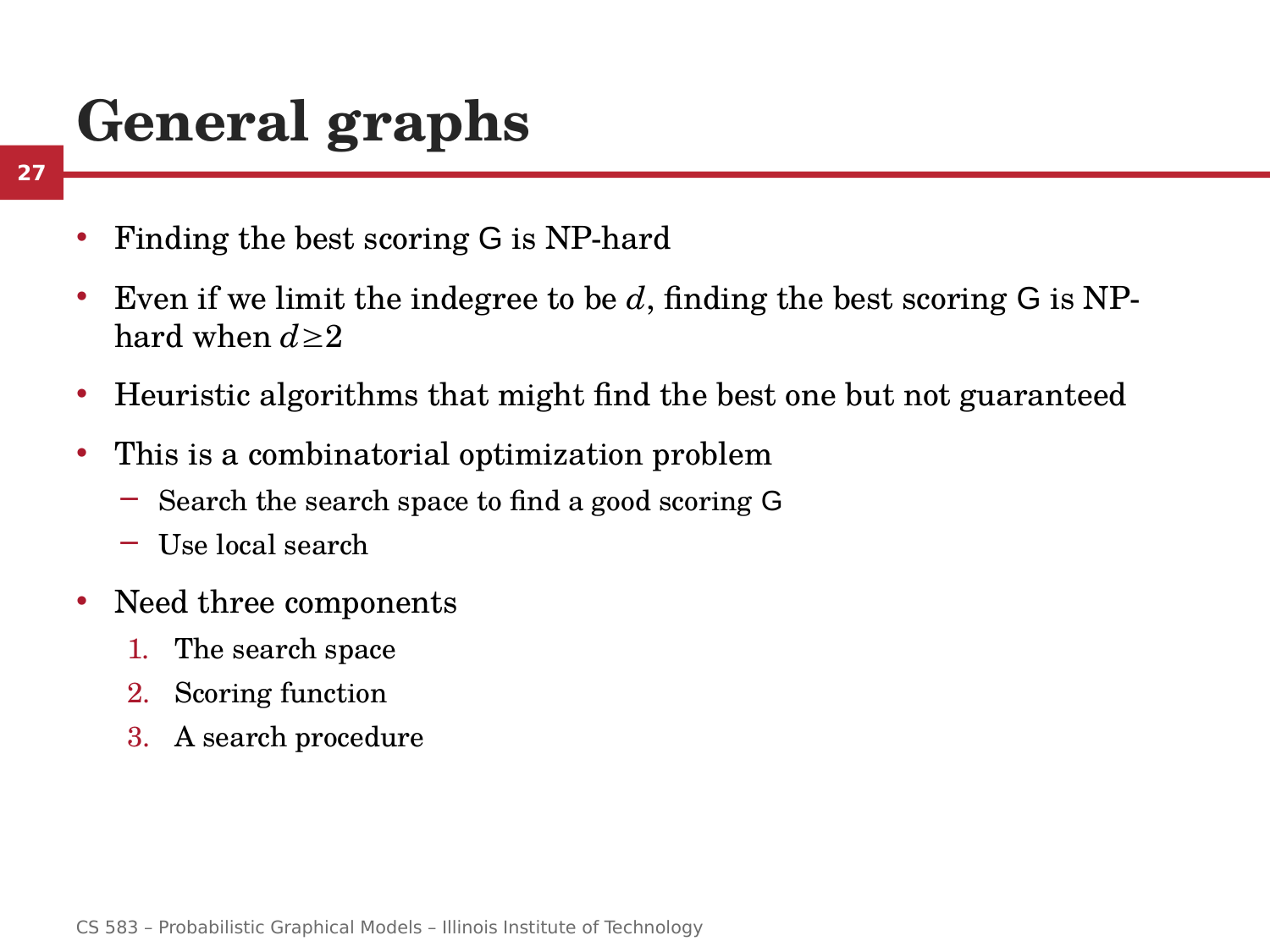

# General graphs
Finding the best scoring G is NP-hard
Even if we limit the indegree to be d, finding the best scoring G is NP-hard when d≥2
Heuristic algorithms that might find the best one but not guaranteed
This is a combinatorial optimization problem
Search the search space to find a good scoring G
Use local search
Need three components
The search space
Scoring function
A search procedure
27
CS 583 – Probabilistic Graphical Models – Illinois Institute of Technology